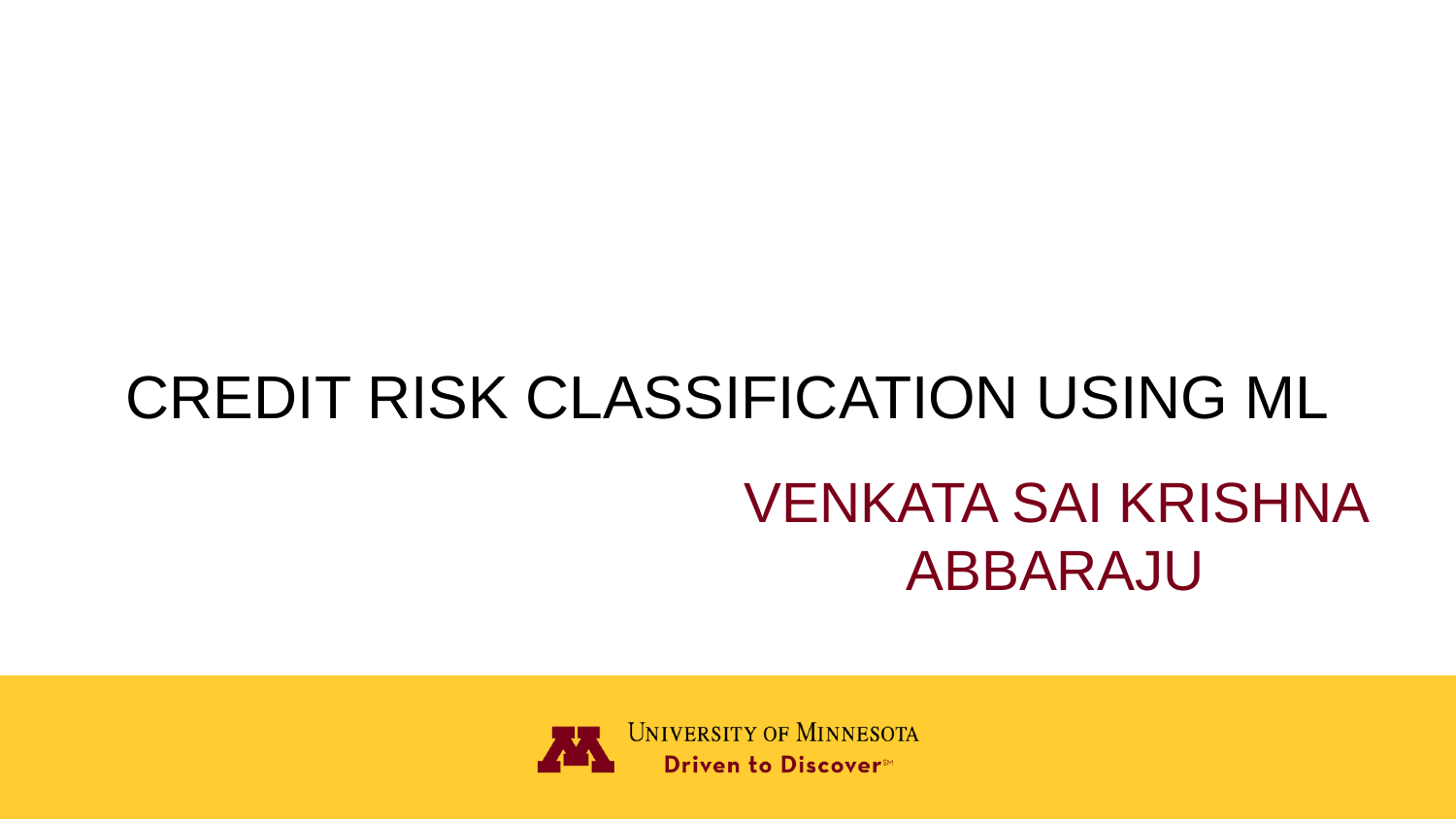

# CREDIT RISK CLASSIFICATION USING ML
VENKATA SAI KRISHNA ABBARAJU